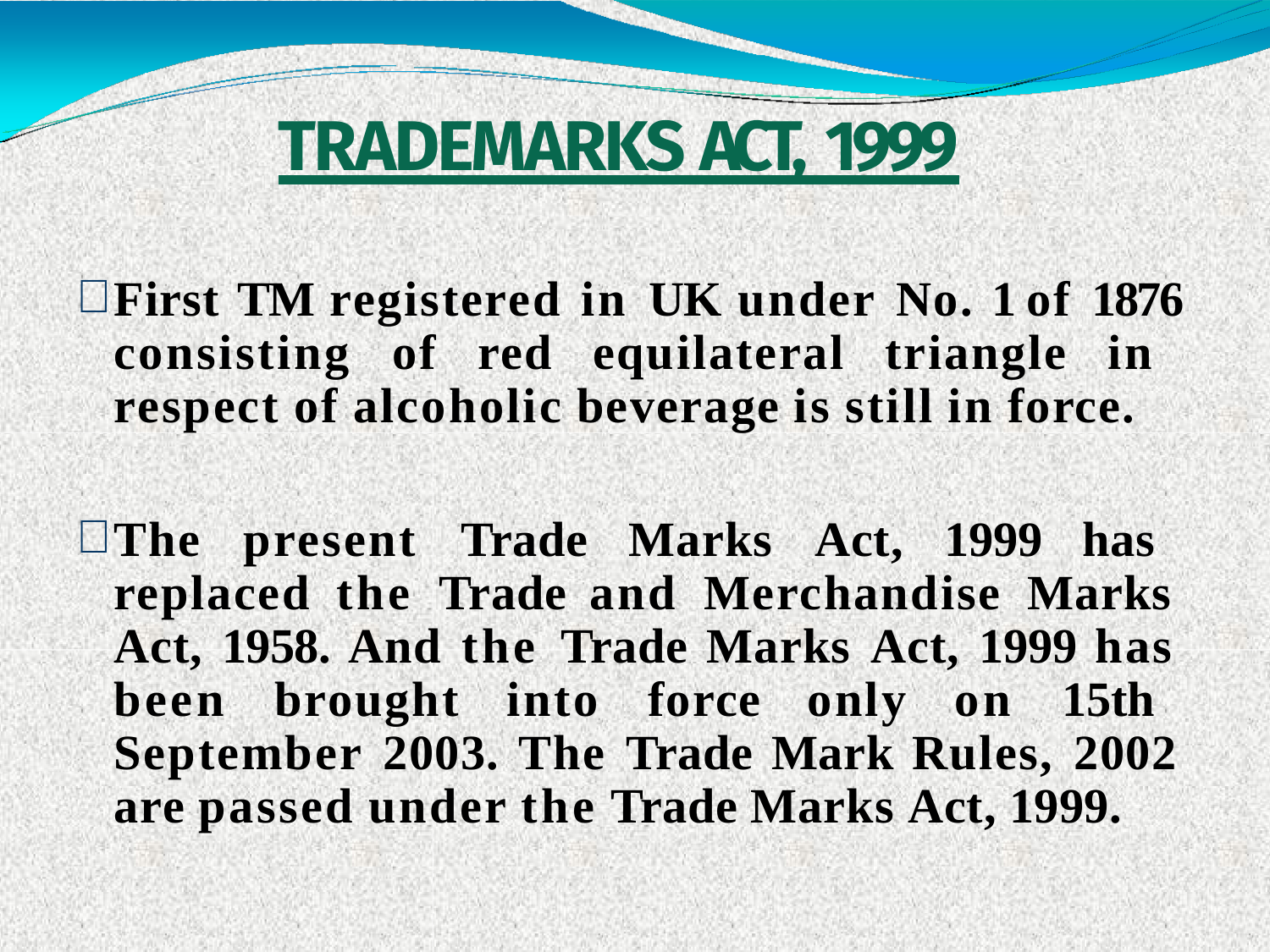

# TRADEMARKS ACT, 1999
First TM registered in UK under No. 1 of 1876  consisting of red equilateral triangle in  respect of alcoholic beverage is still in force.

The present Trade Marks Act, 1999 has  replaced the Trade and Merchandise Marks  Act, 1958. And the Trade Marks Act, 1999 has  been brought into force only on 15th  September 2003. The Trade Mark Rules, 2002  are passed under the Trade Marks Act, 1999.